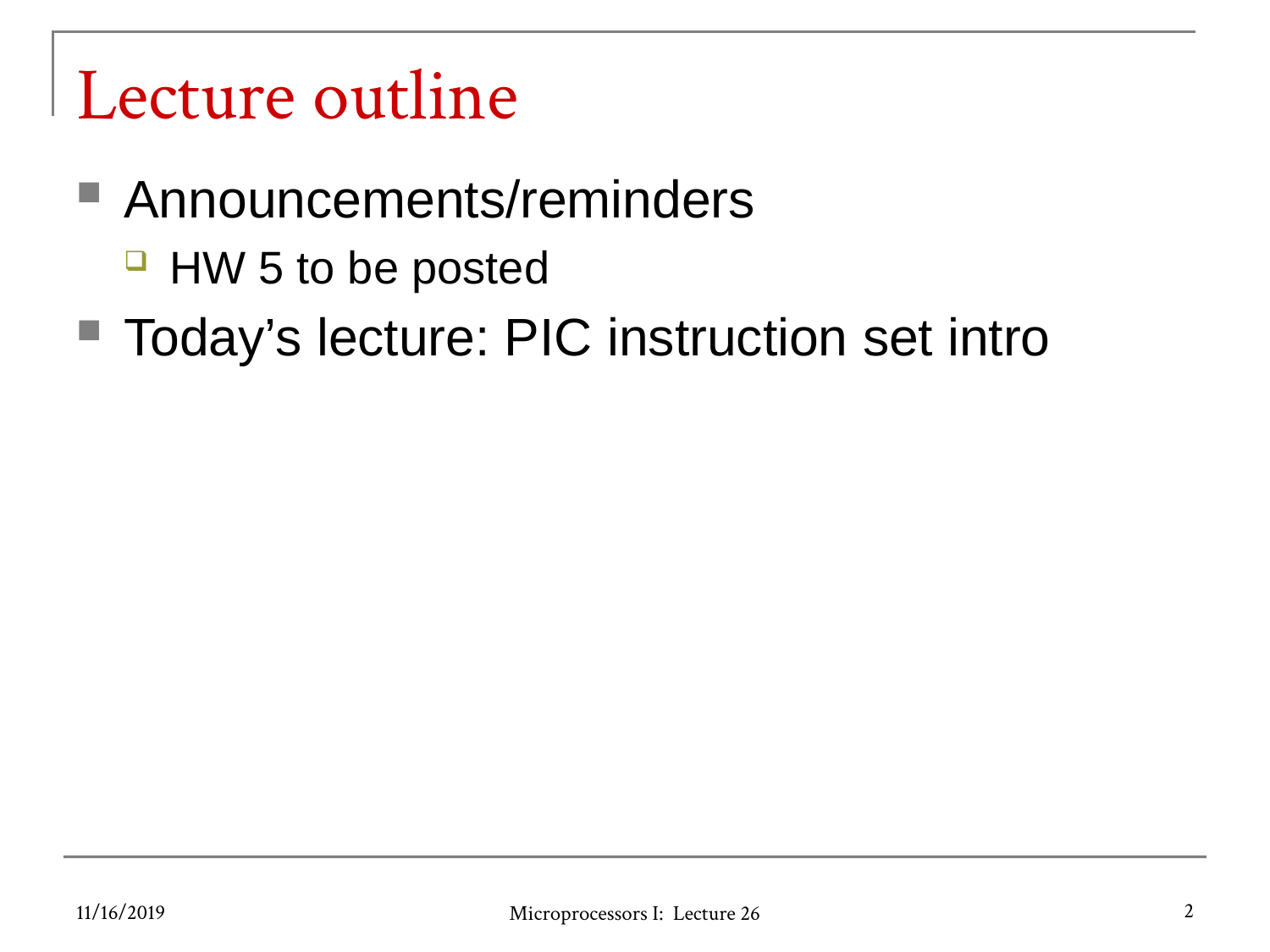

# Lecture outline
Announcements/reminders
HW 5 to be posted
Today’s lecture: PIC instruction set intro

11/16/2019
2
Microprocessors I:  Lecture 26